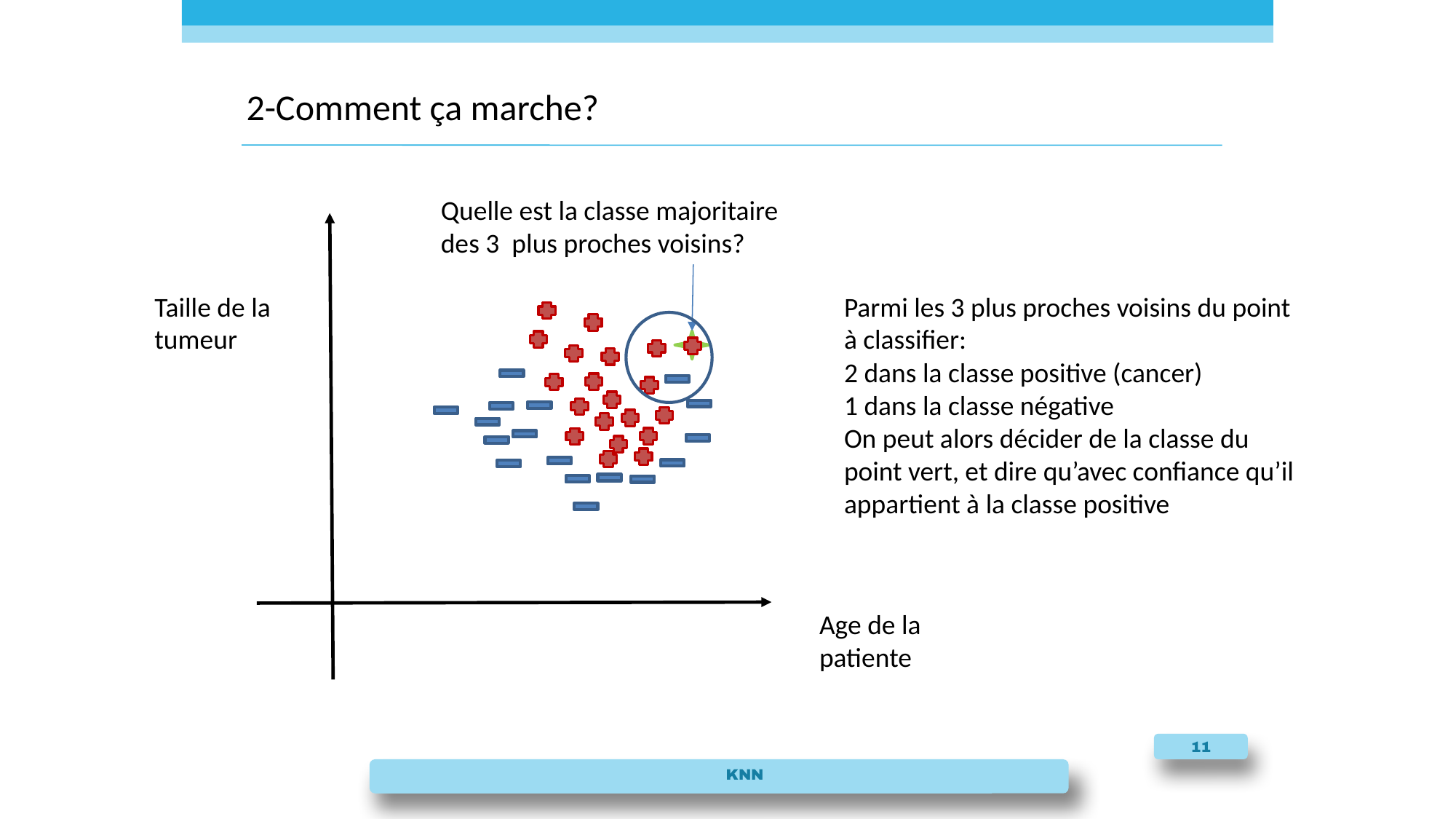

# 2-Comment ça marche?
Quelle est la classe majoritaire des 3  plus proches voisins?

Taille de la tumeur
Parmi les 3 plus proches voisins du point à classifier:
2 dans la classe positive (cancer)
1 dans la classe négative
On peut alors décider de la classe du point vert, et dire qu’avec confiance qu’il appartient à la classe positive

Age de la  patiente
11

KNN